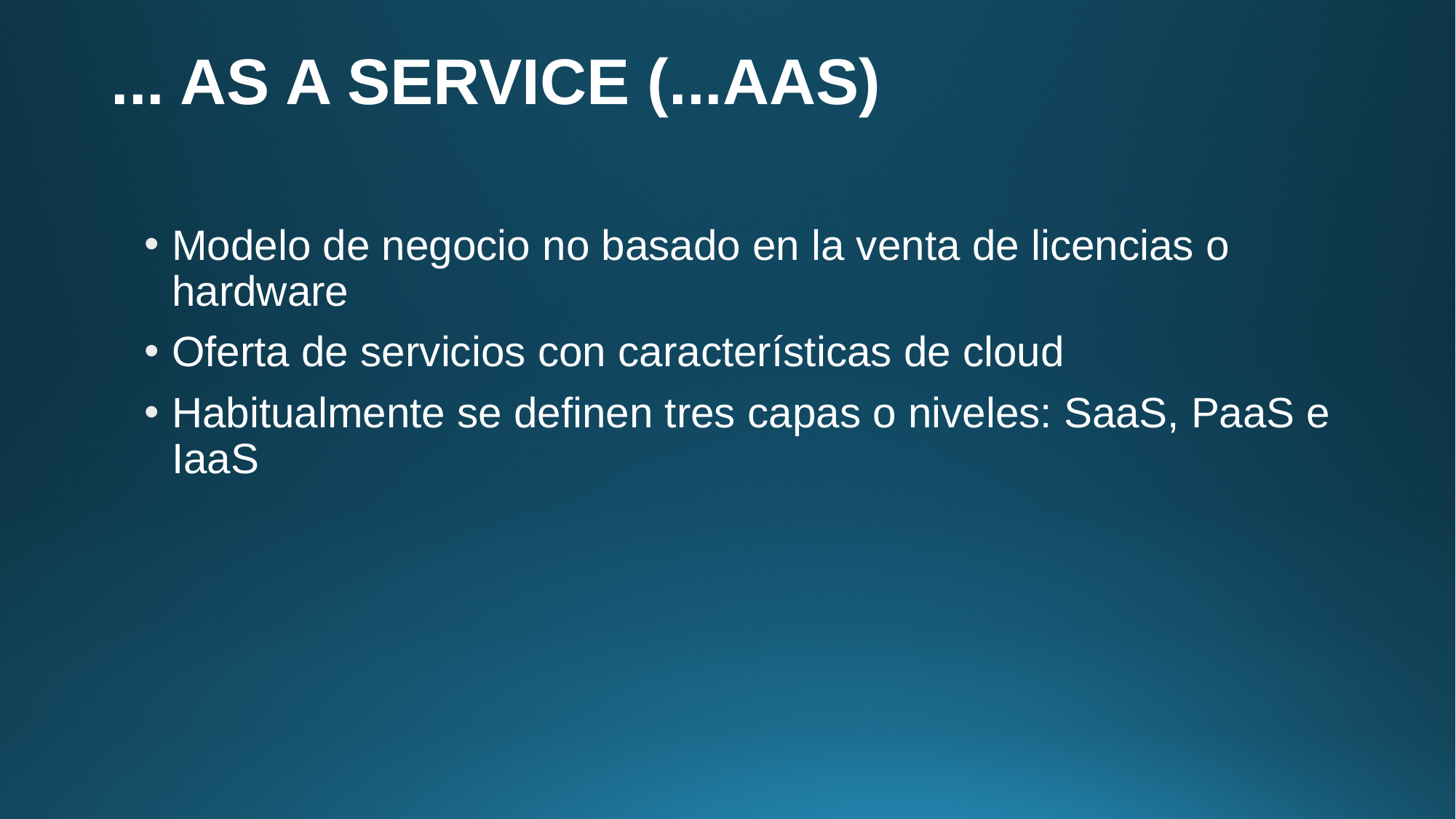

# ... AS A SERVICE (...AAS)
Modelo de negocio no basado en la venta de licencias o hardware
Oferta de servicios con características de cloud
Habitualmente se definen tres capas o niveles: SaaS, PaaS e IaaS